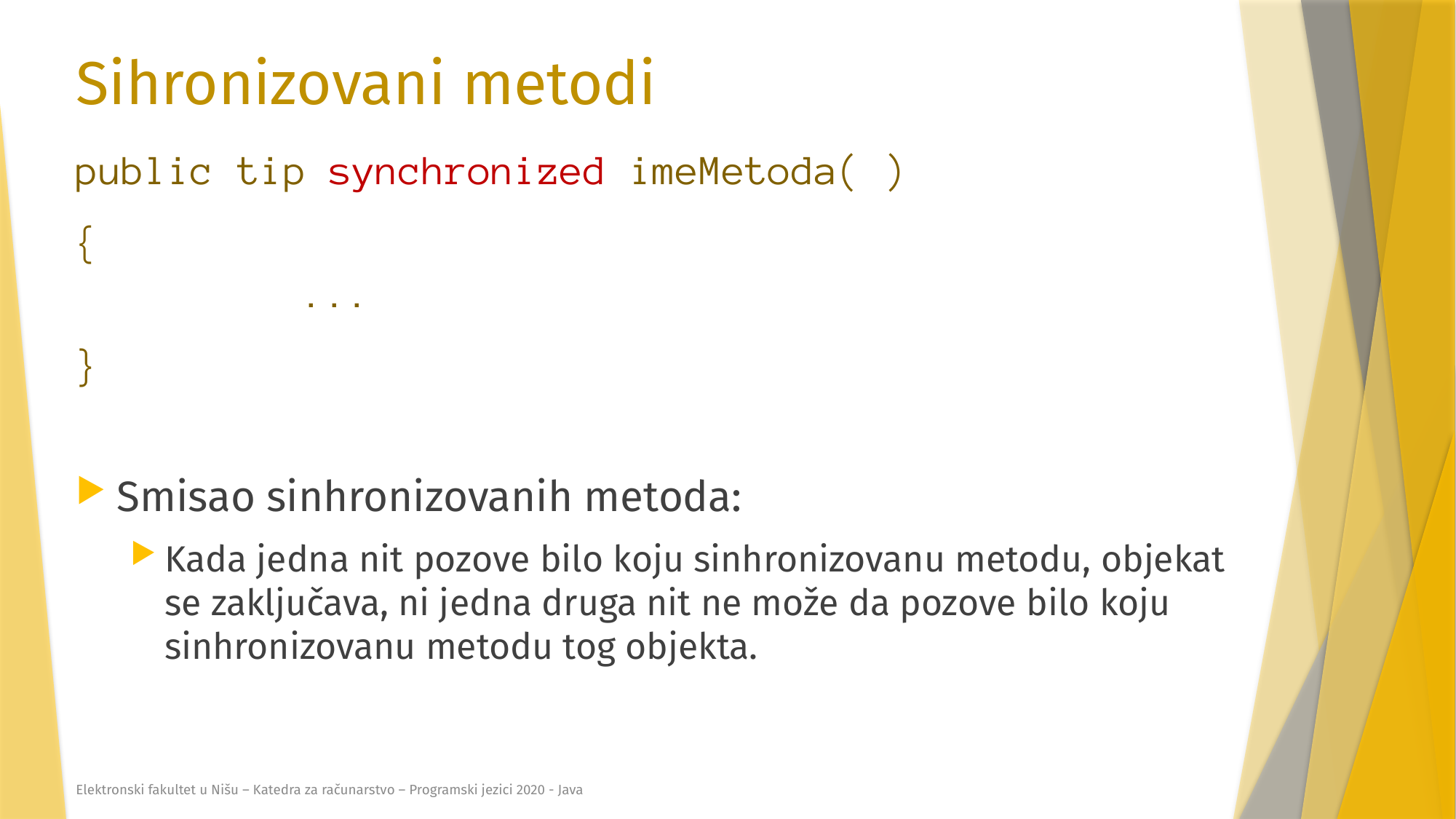

# Sihronizovani metodi
public tip synchronized imeMetoda( )
{                      
        ...
}

Smisao sinhronizovanih metoda:
Kada jedna nit pozove bilo koju sinhronizovanu metodu, objekat se zaključava, ni jedna druga nit ne može da pozove bilo koju sinhronizovanu metodu tog objekta.

Elektronski fakultet u Nišu – Katedra za računarstvo – Programski jezici 2020 - Java